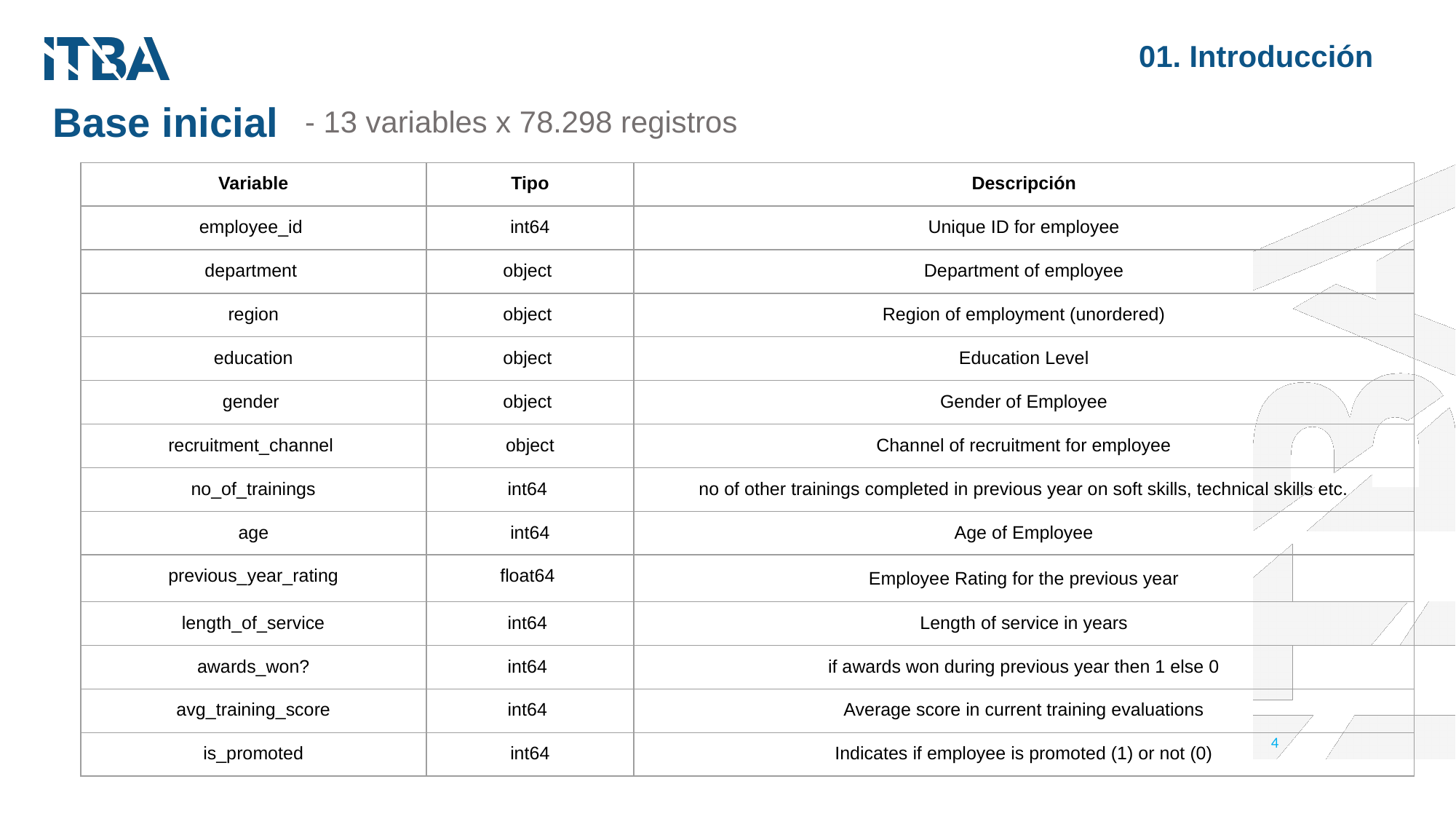

01. Introducción
Base inicial
- 13 variables x 78.298 registros
| Variable | Tipo | Descripción |
| --- | --- | --- |
| employee\_id | int64 | Unique ID for employee |
| department | object | Department of employee |
| region | object | Region of employment (unordered) |
| education | object | Education Level |
| gender | object | Gender of Employee |
| recruitment\_channel | object | Channel of recruitment for employee |
| no\_of\_trainings | int64 | no of other trainings completed in previous year on soft skills, technical skills etc. |
| age | int64 | Age of Employee |
| previous\_year\_rating | float64 | Employee Rating for the previous year |
| length\_of\_service | int64 | Length of service in years |
| awards\_won? | int64 | if awards won during previous year then 1 else 0 |
| avg\_training\_score | int64 | Average score in current training evaluations |
| is\_promoted | int64 | Indicates if employee is promoted (1) or not (0) |
4